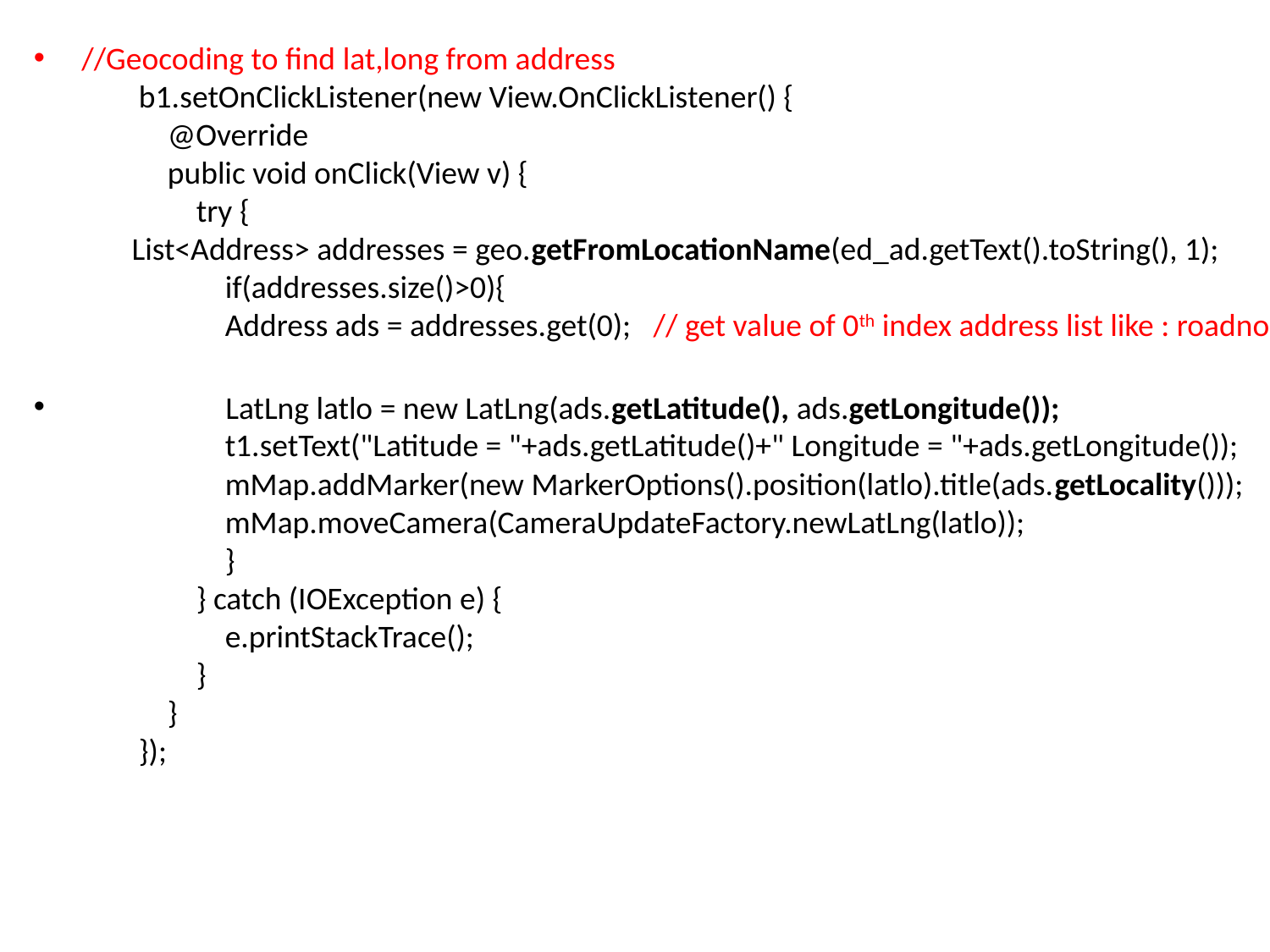

//Geocoding to find lat,long from address
        b1.setOnClickListener(new View.OnClickListener() {
            @Override
            public void onClick(View v) {
                try {
       List<Address> addresses = geo.getFromLocationName(ed_ad.getText().toString(), 1);
                    if(addresses.size()>0){
                    Address ads = addresses.get(0);   // get value of 0th index address list like : roadno
                    LatLng latlo = new LatLng(ads.getLatitude(), ads.getLongitude());
                    t1.setText("Latitude = "+ads.getLatitude()+" Longitude = "+ads.getLongitude());
                    mMap.addMarker(new MarkerOptions().position(latlo).title(ads.getLocality()));
                    mMap.moveCamera(CameraUpdateFactory.newLatLng(latlo));
                    }
                } catch (IOException e) {
                    e.printStackTrace();
                }
            }
        });